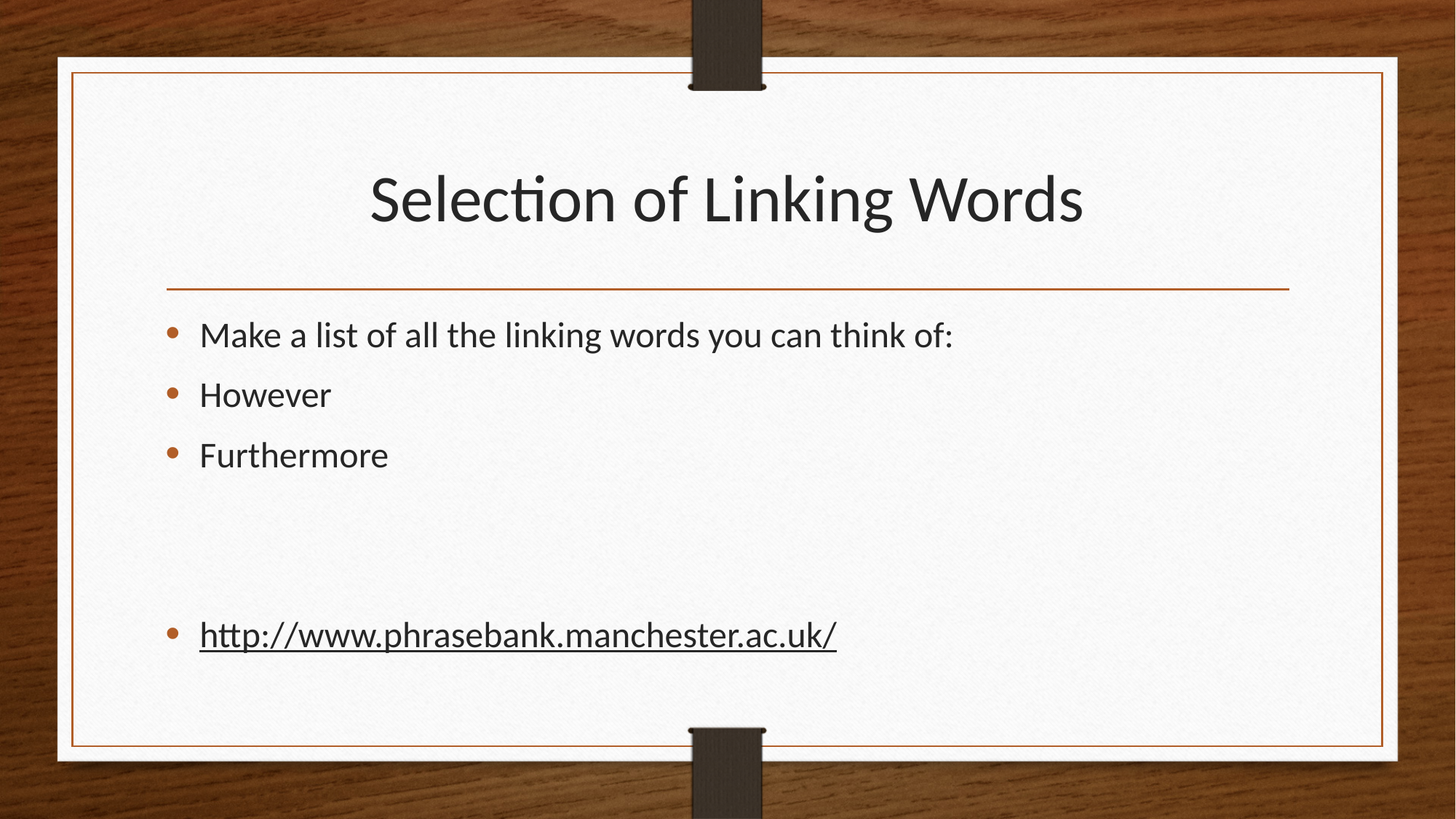

# Selection of Linking Words
Make a list of all the linking words you can think of:
However
Furthermore

http://www.phrasebank.manchester.ac.uk/